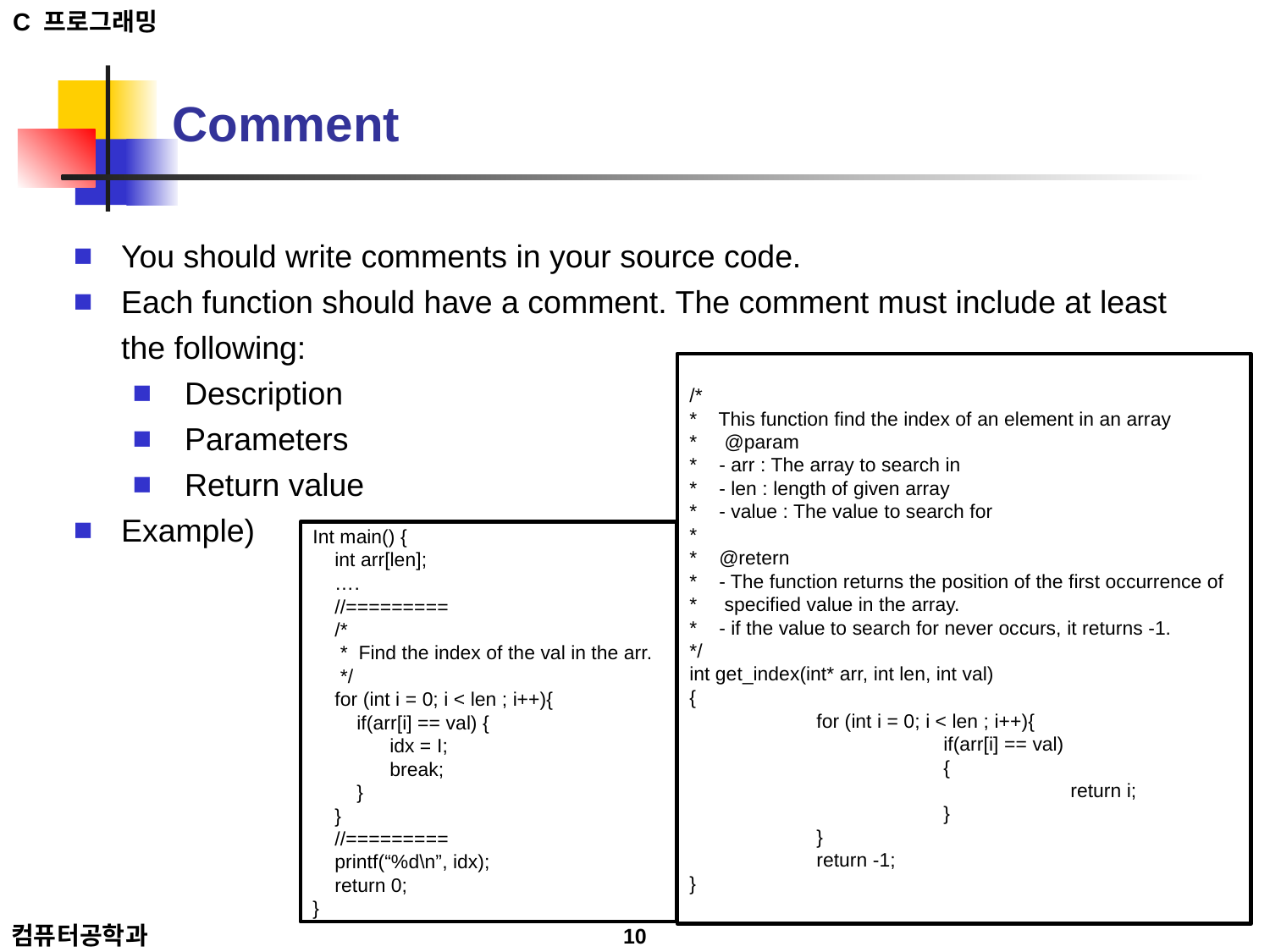

# Comment
You should write comments in your source code.
Each function should have a comment. The comment must include at least the following:
Description
Parameters
Return value
Example)
/*
*    This function find the index of an element in an array
*     @param
*    - arr : The array to search in
*    - len : length of given array
*    - value : The value to search for
*
*    @retern
*    - The function returns the position of the first occurrence of
*     specified value in the array.
*    - if the value to search for never occurs, it returns -1.
*/
int get_index(int* arr, int len, int val)
{
	for (int i = 0; i < len ; i++){
		if(arr[i] == val)
		{
			return i;
		}
	}
	return -1;
}
Int main() {
    int arr[len];
    ….
    //=========
    /*
     *  Find the index of the val in the arr.
     */
    for (int i = 0; i < len ; i++){
        if(arr[i] == val) {
              idx = I;
              break;
        }
    }
    //=========
    printf(“%d\n”, idx);
    return 0;
}
10